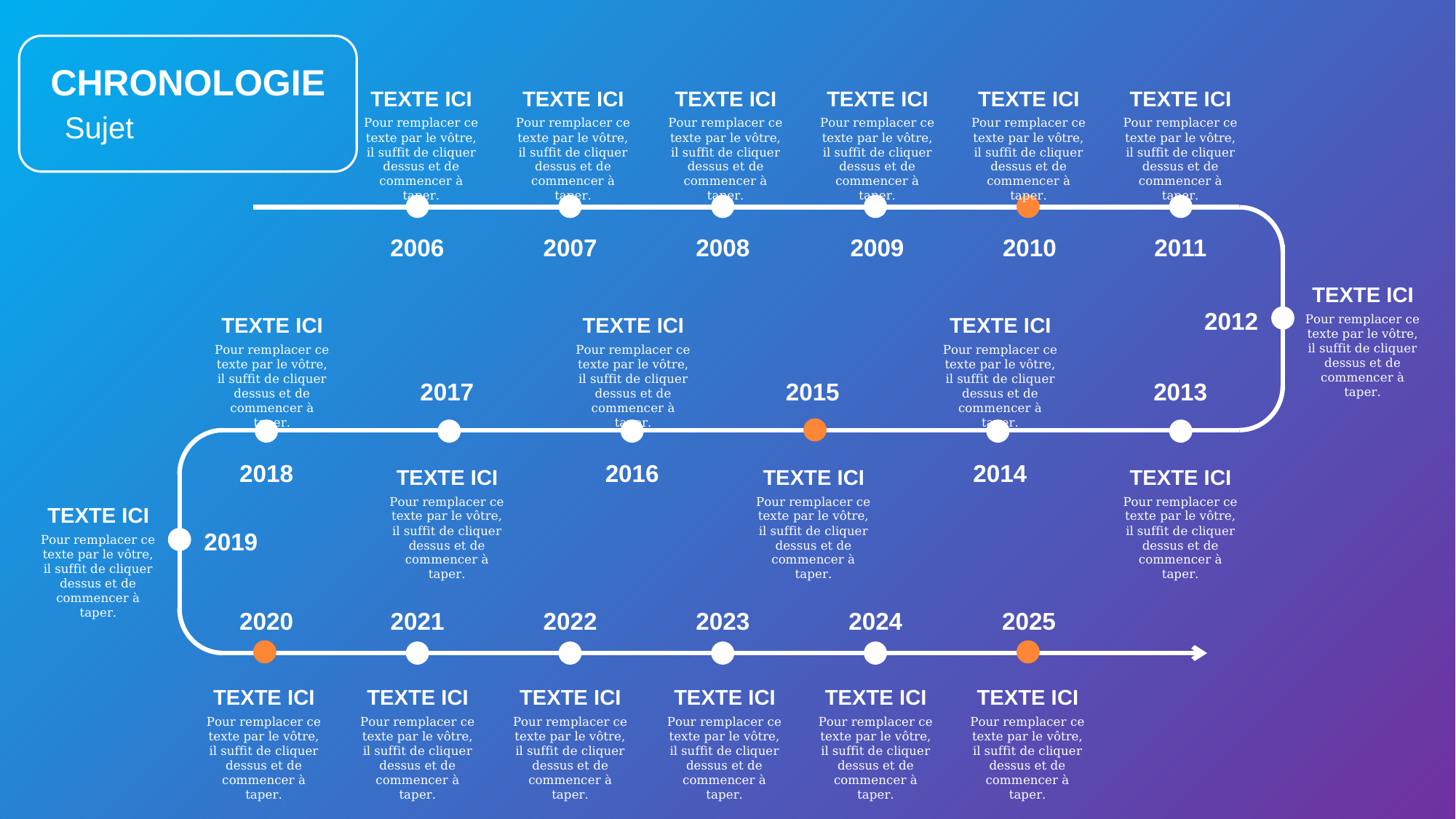

CHRONOLOGIE
TEXTE ICI
Pour remplacer ce texte par le vôtre, il suffit de cliquer dessus et de commencer à taper.
TEXTE ICI
Pour remplacer ce texte par le vôtre, il suffit de cliquer dessus et de commencer à taper.
TEXTE ICI
Pour remplacer ce texte par le vôtre, il suffit de cliquer dessus et de commencer à taper.
TEXTE ICI
Pour remplacer ce texte par le vôtre, il suffit de cliquer dessus et de commencer à taper.
TEXTE ICI
Pour remplacer ce texte par le vôtre, il suffit de cliquer dessus et de commencer à taper.
TEXTE ICI
Pour remplacer ce texte par le vôtre, il suffit de cliquer dessus et de commencer à taper.
Sujet

2006
2007
2008
2009
2010
2011
TEXTE ICI
Pour remplacer ce texte par le vôtre, il suffit de cliquer dessus et de commencer à taper.
2012
TEXTE ICI
Pour remplacer ce texte par le vôtre, il suffit de cliquer dessus et de commencer à taper.
TEXTE ICI
Pour remplacer ce texte par le vôtre, il suffit de cliquer dessus et de commencer à taper.
TEXTE ICI
Pour remplacer ce texte par le vôtre, il suffit de cliquer dessus et de commencer à taper.

2017
2015
2013

2018
2016
2014
TEXTE ICI
TEXTE ICI
Pour remplacer ce texte par le vôtre, il suffit de cliquer dessus et de commencer à taper.
Pour remplacer ce texte par le vôtre, il suffit de cliquer dessus et de commencer à taper.
TEXTE ICI
Pour remplacer ce texte par le vôtre, il suffit de cliquer dessus et de commencer à taper.
TEXTE ICI
Pour remplacer ce texte par le vôtre, il suffit de cliquer dessus et de commencer à taper.
2019

2020
2021
2022
2023
2024
2025

TEXTE ICI
Pour remplacer ce texte par le vôtre, il suffit de cliquer dessus et de commencer à taper.
TEXTE ICI
Pour remplacer ce texte par le vôtre, il suffit de cliquer dessus et de commencer à taper.
TEXTE ICI
Pour remplacer ce texte par le vôtre, il suffit de cliquer dessus et de commencer à taper.
TEXTE ICI
Pour remplacer ce texte par le vôtre, il suffit de cliquer dessus et de commencer à taper.
TEXTE ICI
Pour remplacer ce texte par le vôtre, il suffit de cliquer dessus et de commencer à taper.
TEXTE ICI
Pour remplacer ce texte par le vôtre, il suffit de cliquer dessus et de commencer à taper.